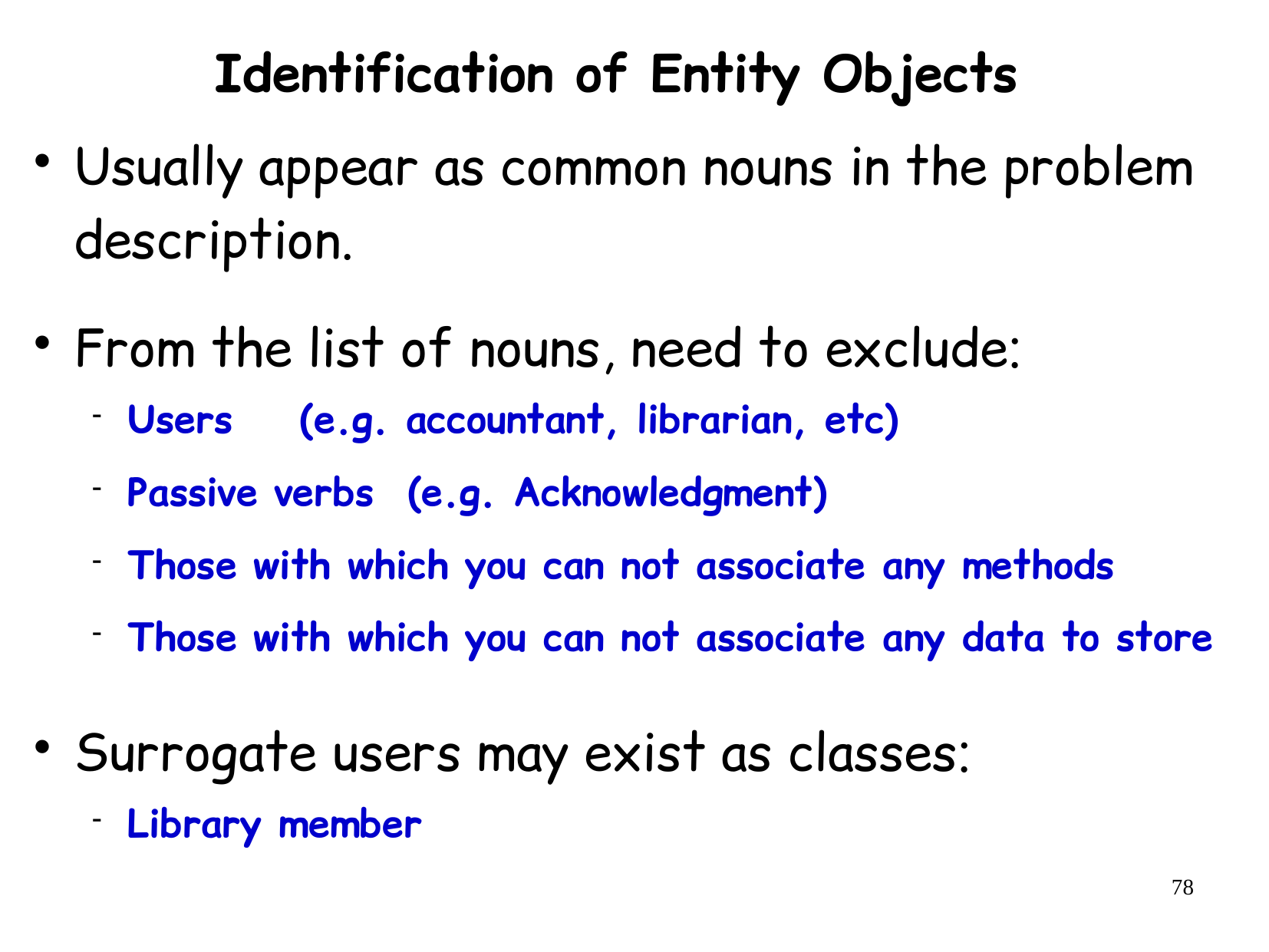

# Identification of Entity Objects
Usually appear as common nouns in the problem description.
From the list of nouns, need to exclude:
Users    (e.g. accountant, librarian, etc)
Passive verbs  (e.g. Acknowledgment)
Those with which you can not associate any methods
Those with which you can not associate any data to store
Surrogate users may exist as classes:
Library member